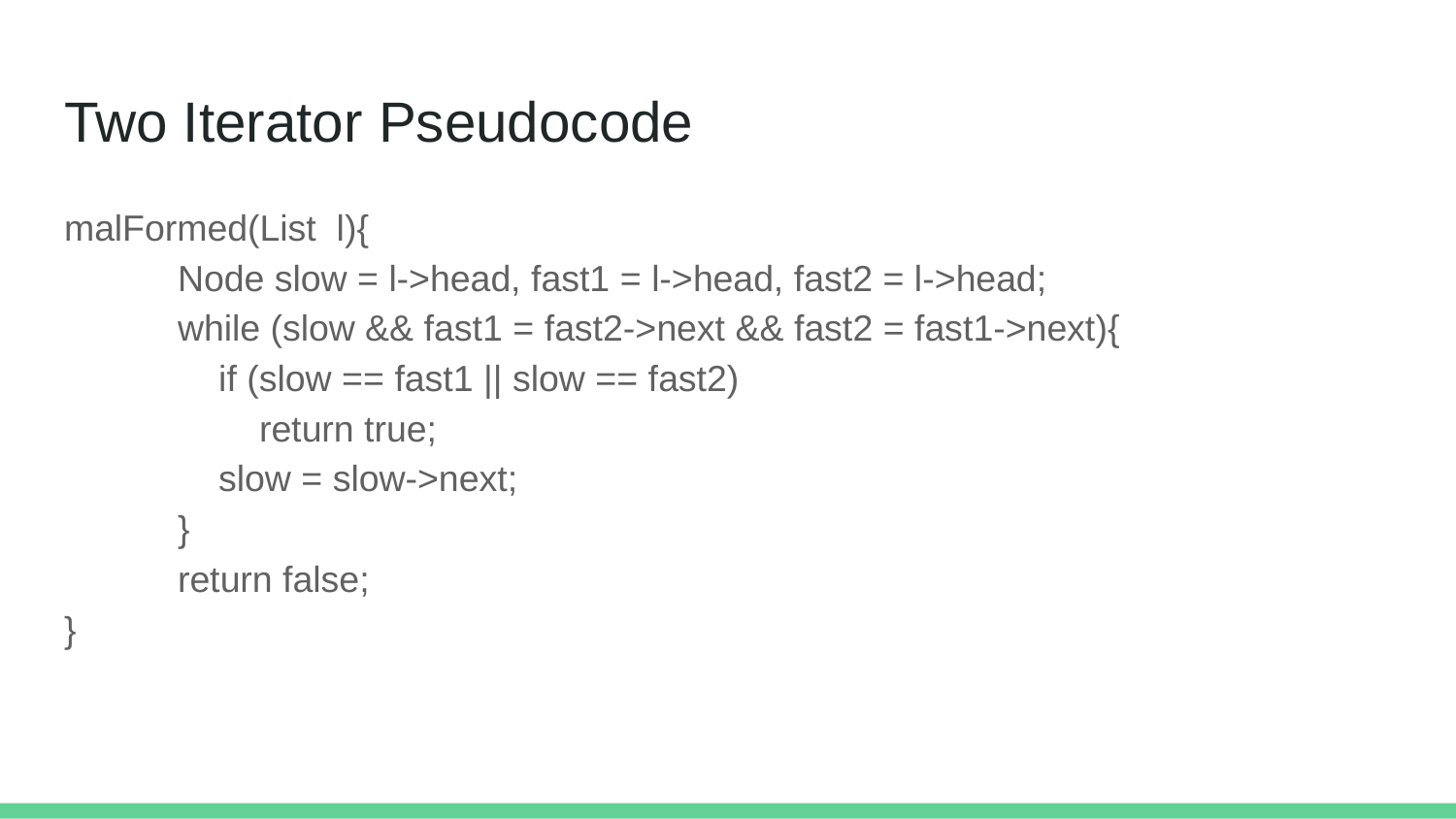

# Two Iterator Pseudocode
malFormed(List  l){
    Node slow = l->head, fast1 = l->head, fast2 = l->head;
    while (slow && fast1 = fast2->next && fast2 = fast1->next){
        if (slow == fast1 || slow == fast2)
            return true;
        slow = slow->next;
    }
    return false;
}